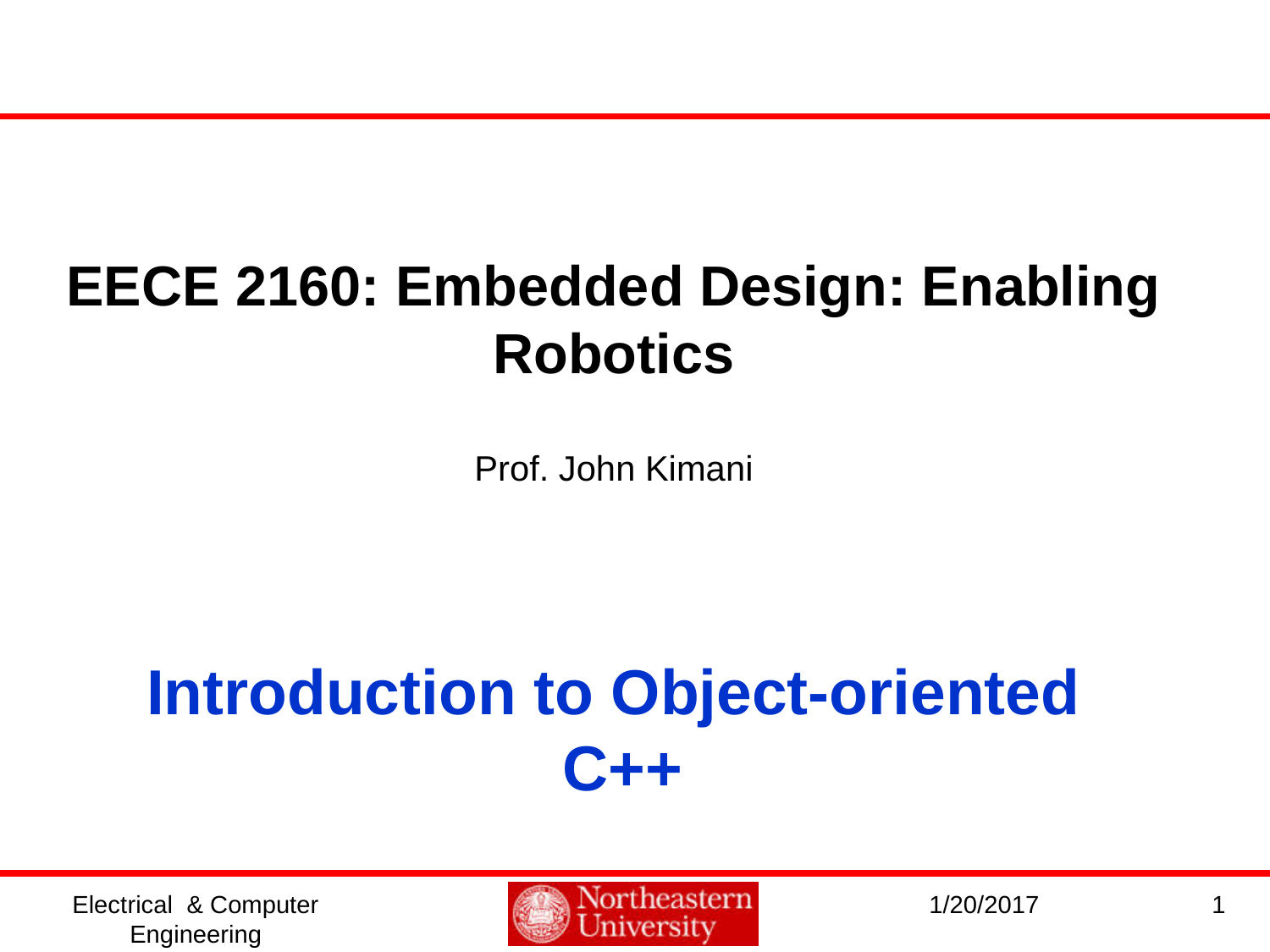

EECE 2160: Embedded Design: Enabling Robotics
Prof. John Kimani
Introduction to Object-oriented
C++
Electrical  & Computer Engineering
1/20/2017
1